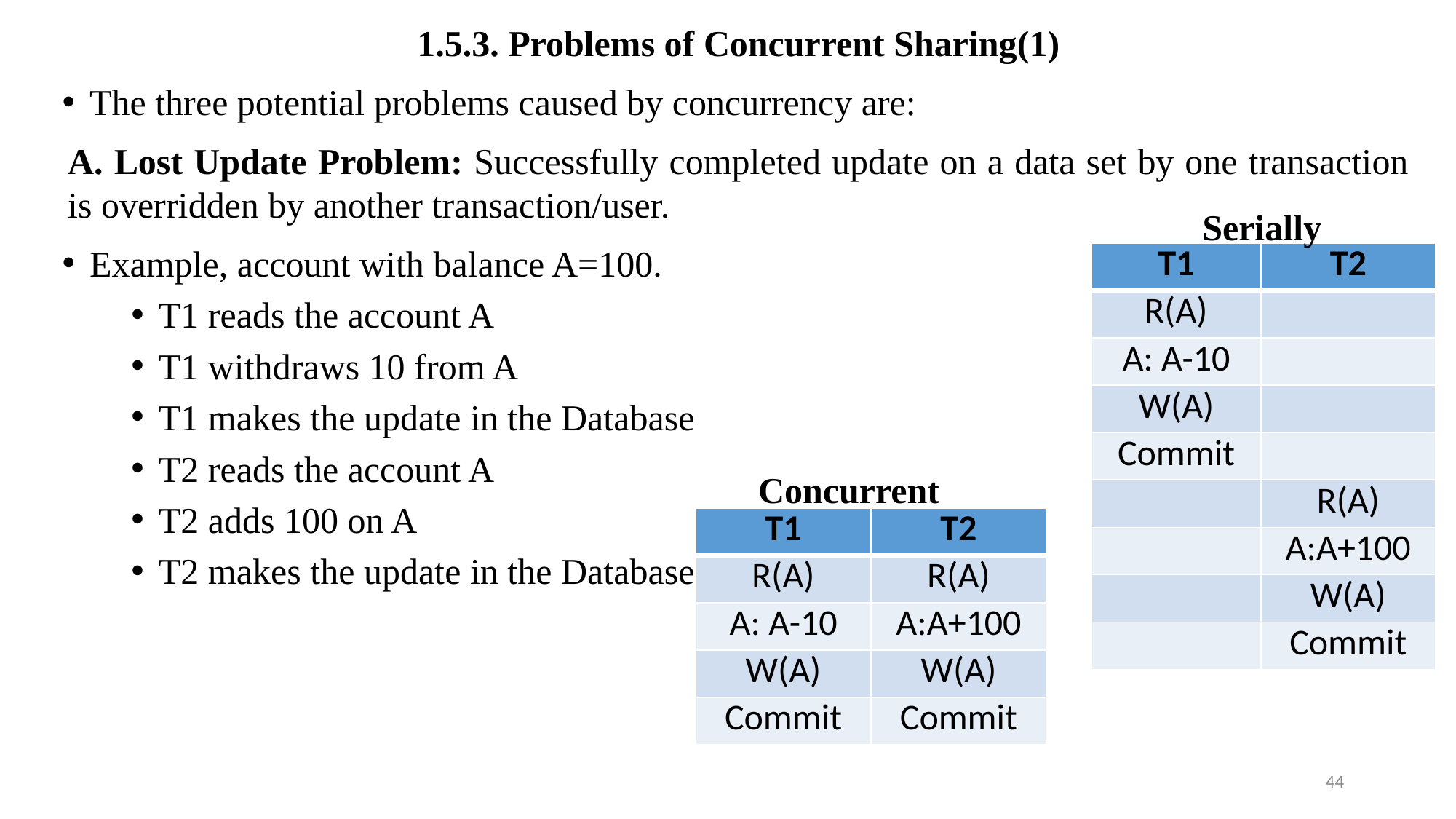

1.5.3. Problems of Concurrent Sharing(1)
The three potential problems caused by concurrency are:
A. Lost Update Problem: Successfully completed update on a data set by one transaction is overridden by another transaction/user.
Example, account with balance A=100.
T1 reads the account A
T1 withdraws 10 from A
T1 makes the update in the Database
T2 reads the account A
T2 adds 100 on A
T2 makes the update in the Database

Serially
| T1 | T2 |
| --- | --- |
| R(A) |  |
| A: A-10 |  |
| W(A) |  |
| Commit |  |
|  | R(A) |
|  | A:A+100 |
|  | W(A) |
|  | Commit |
Concurrent
| T1 | T2 |
| --- | --- |
| R(A) | R(A) |
| A: A-10 | A:A+100 |
| W(A) | W(A) |
| Commit | Commit |
44